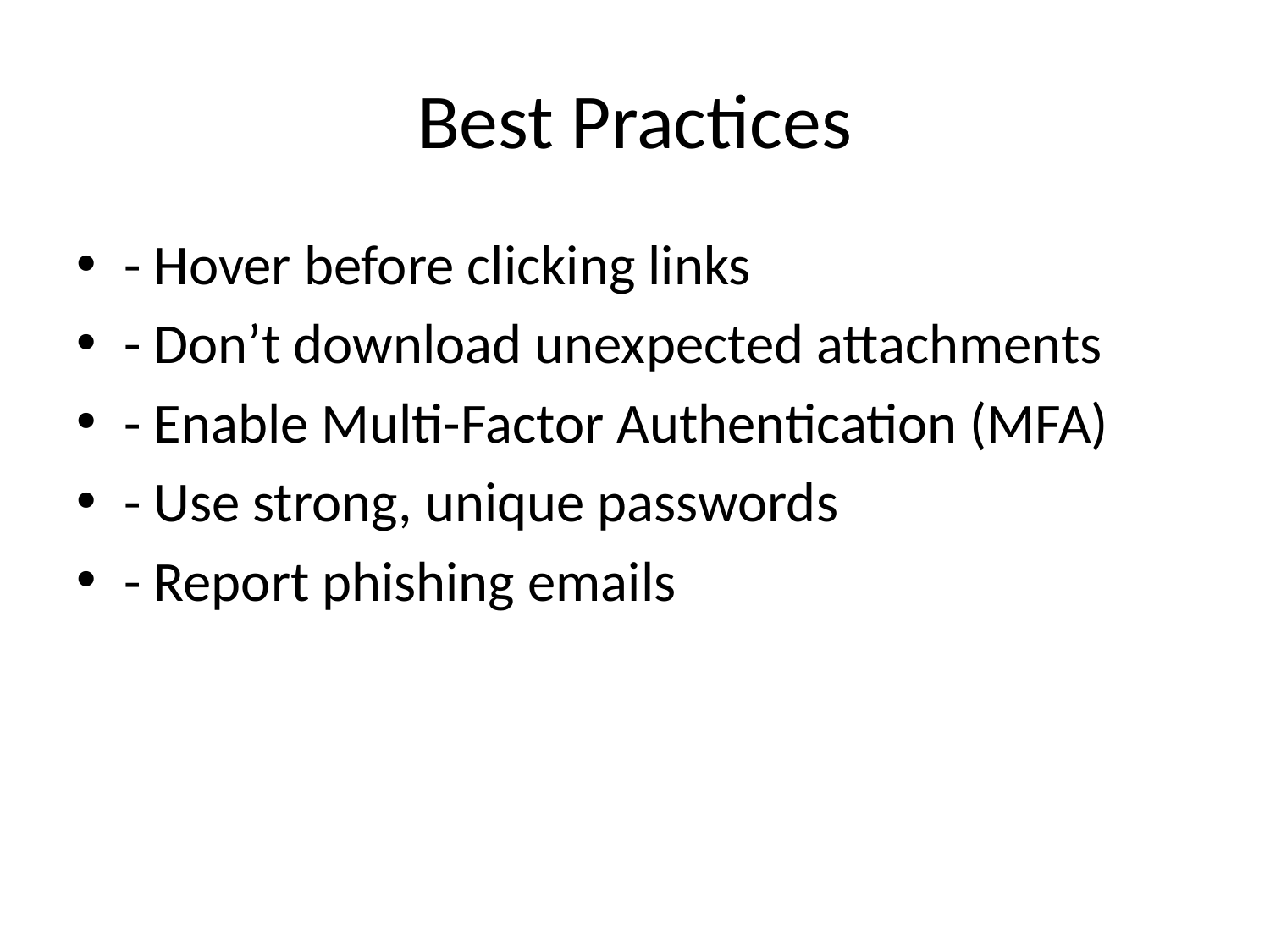

# Best Practices
- Hover before clicking links
- Don’t download unexpected attachments
- Enable Multi-Factor Authentication (MFA)
- Use strong, unique passwords
- Report phishing emails